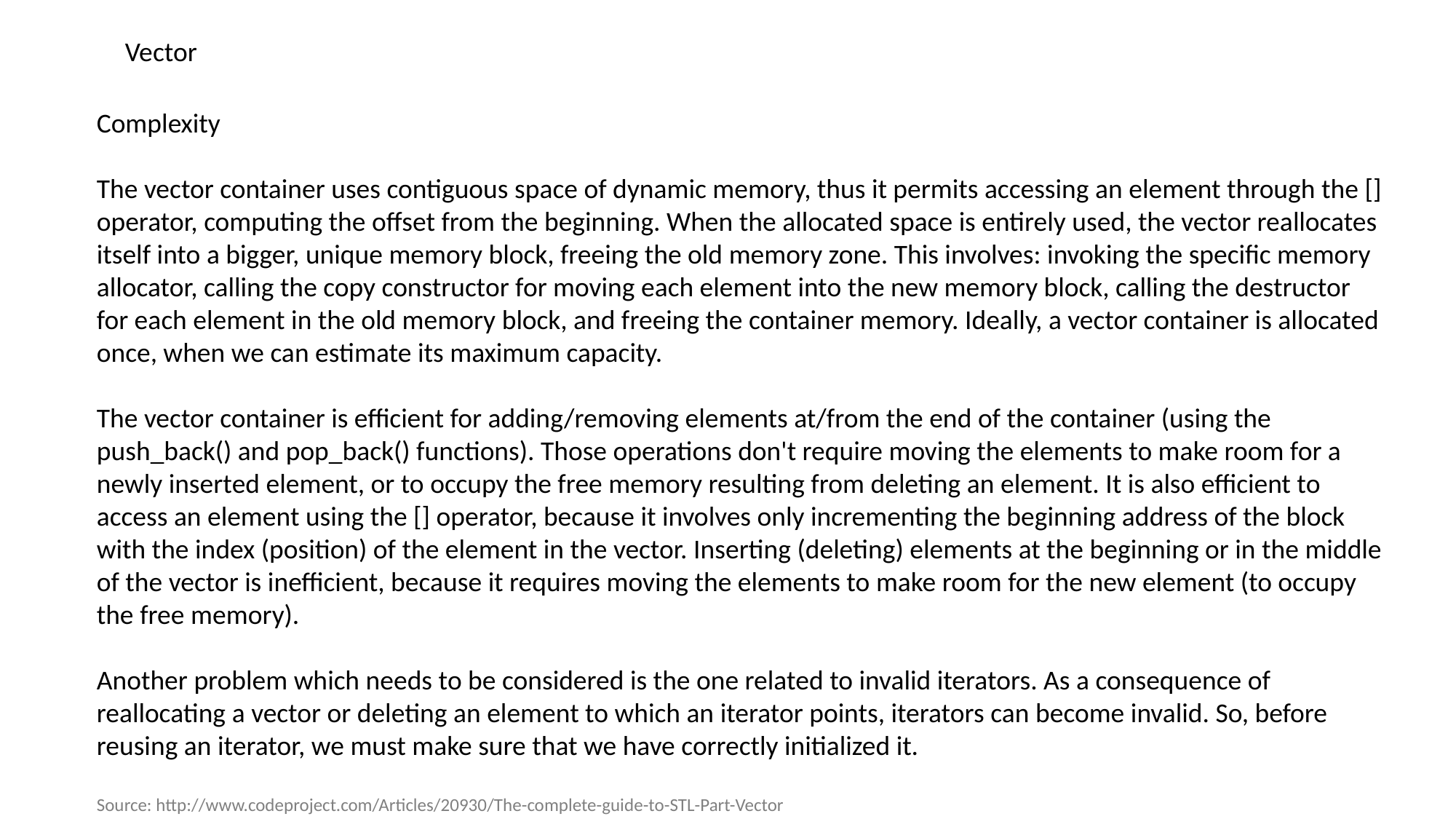

Vector
Complexity

The vector container uses contiguous space of dynamic memory, thus it permits accessing an element through the [] operator, computing the offset from the beginning. When the allocated space is entirely used, the vector reallocates itself into a bigger, unique memory block, freeing the old memory zone. This involves: invoking the specific memory allocator, calling the copy constructor for moving each element into the new memory block, calling the destructor for each element in the old memory block, and freeing the container memory. Ideally, a vector container is allocated once, when we can estimate its maximum capacity.

The vector container is efficient for adding/removing elements at/from the end of the container (using the push_back() and pop_back() functions). Those operations don't require moving the elements to make room for a newly inserted element, or to occupy the free memory resulting from deleting an element. It is also efficient to access an element using the [] operator, because it involves only incrementing the beginning address of the block with the index (position) of the element in the vector. Inserting (deleting) elements at the beginning or in the middle of the vector is inefficient, because it requires moving the elements to make room for the new element (to occupy the free memory).

Another problem which needs to be considered is the one related to invalid iterators. As a consequence of reallocating a vector or deleting an element to which an iterator points, iterators can become invalid. So, before reusing an iterator, we must make sure that we have correctly initialized it.

Source: http://www.codeproject.com/Articles/20930/The-complete-guide-to-STL-Part-Vector